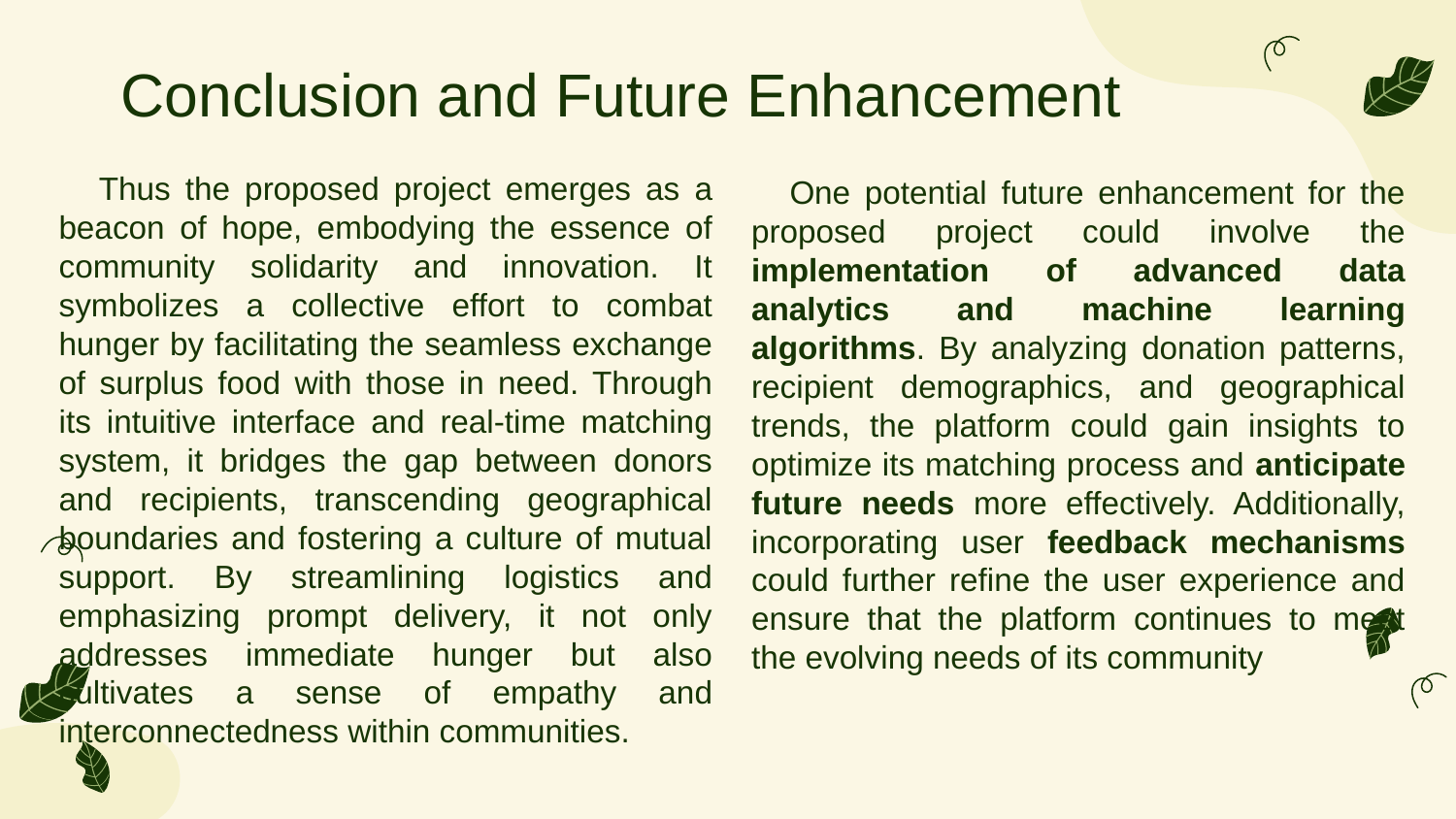

# Conclusion and Future Enhancement
      Thus the proposed project emerges as a beacon of hope, embodying the essence of community solidarity and innovation. It symbolizes a collective effort to combat hunger by facilitating the seamless exchange of surplus food with those in need. Through its intuitive interface and real-time matching system, it bridges the gap between donors and recipients, transcending geographical boundaries and fostering a culture of mutual support. By streamlining logistics and emphasizing prompt delivery, it not only addresses immediate hunger but also cultivates a sense of empathy and interconnectedness within communities.

      One potential future enhancement for the proposed project could involve the implementation of advanced data analytics and machine learning algorithms. By analyzing donation patterns, recipient demographics, and geographical trends, the platform could gain insights to optimize its matching process and anticipate future needs more effectively. Additionally, incorporating user feedback mechanisms could further refine the user experience and ensure that the platform continues to meet the evolving needs of its community